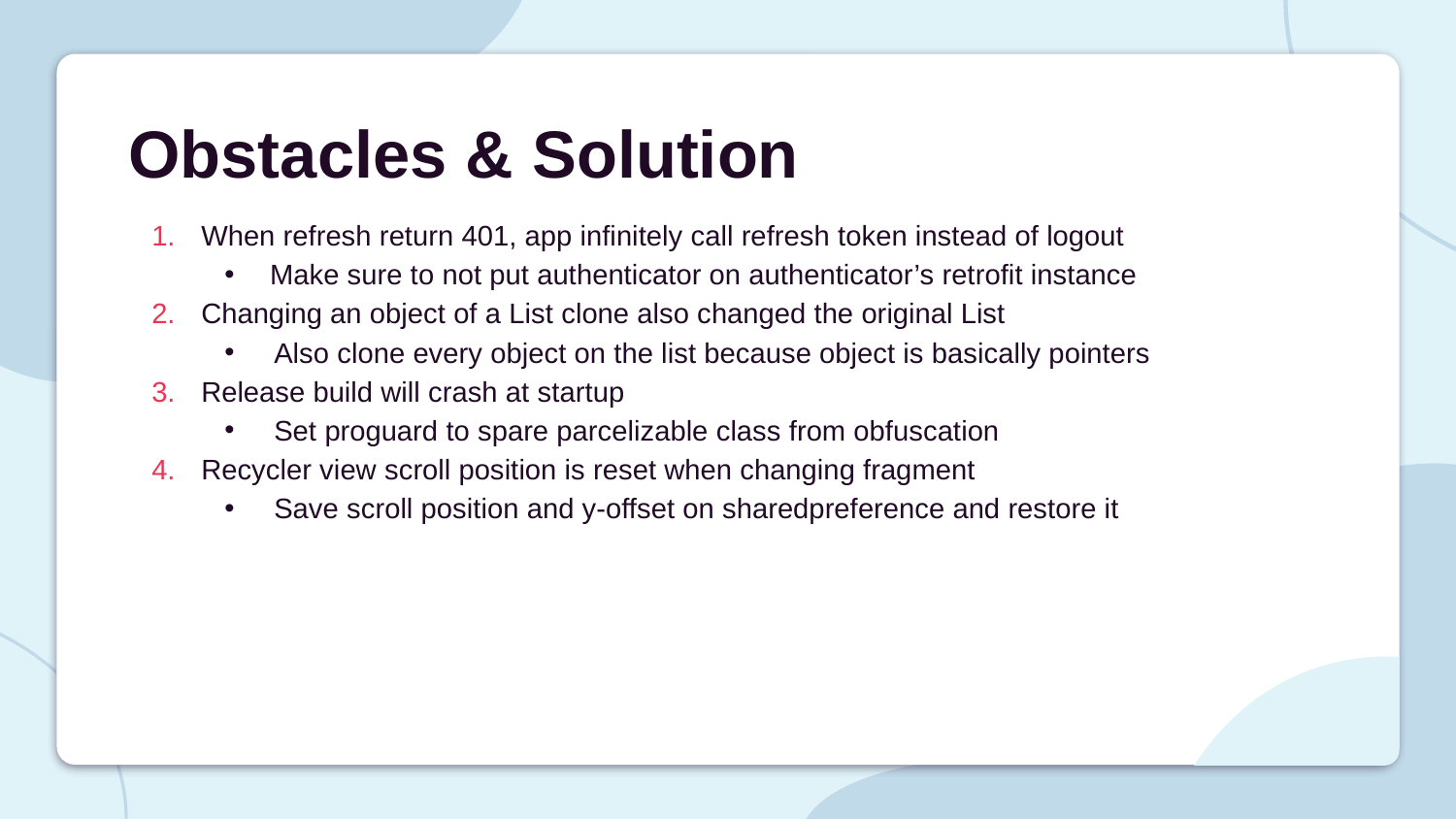

# Obstacles & Solution
When refresh return 401, app infinitely call refresh token instead of logout
Make sure to not put authenticator on authenticator’s retrofit instance
Changing an object of a List clone also changed the original List
Also clone every object on the list because object is basically pointers
Release build will crash at startup
Set proguard to spare parcelizable class from obfuscation
Recycler view scroll position is reset when changing fragment
Save scroll position and y-offset on sharedpreference and restore it